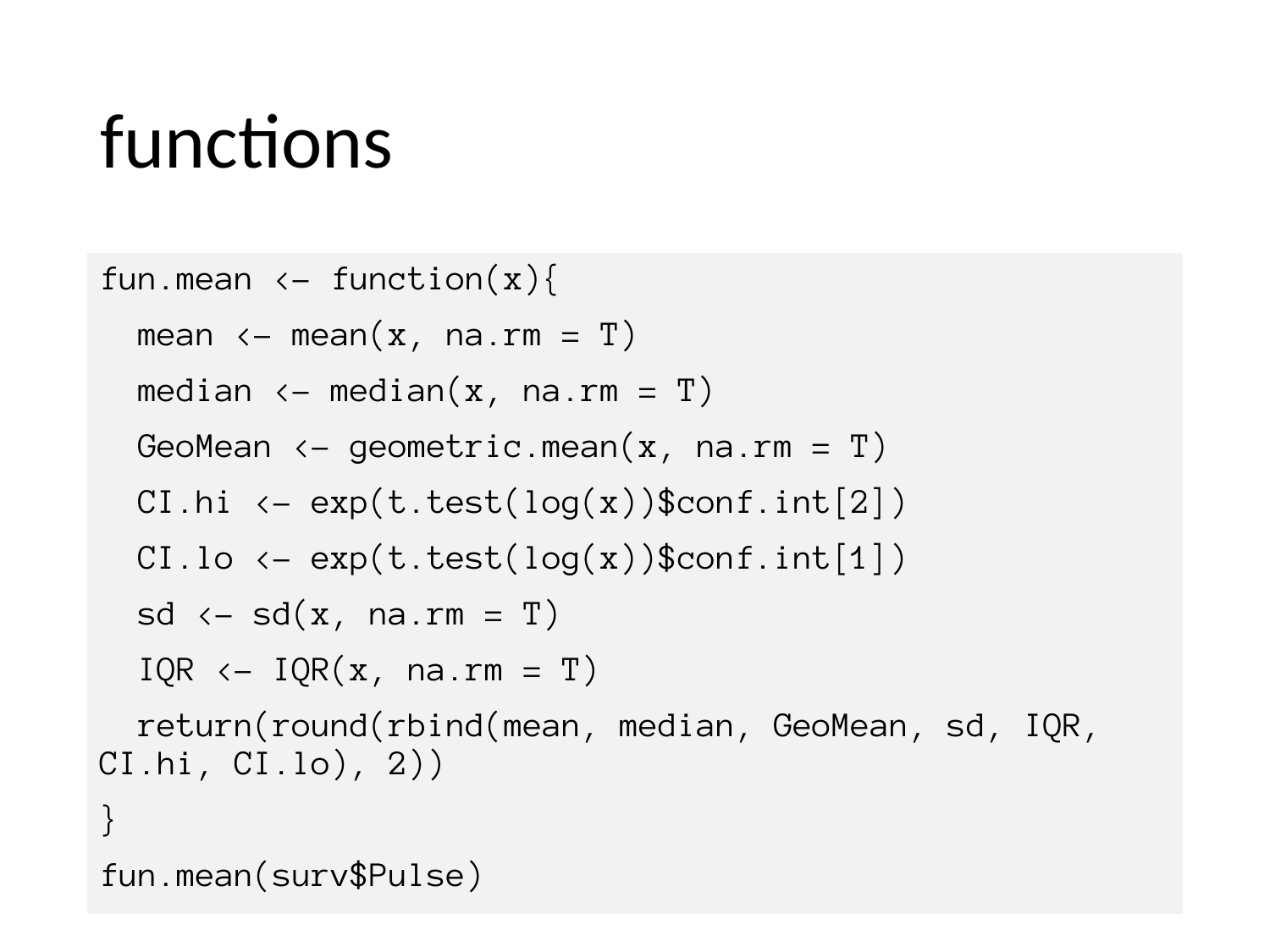

# functions
fun.mean <- function(x){
  mean <- mean(x, na.rm = T)
  median <- median(x, na.rm = T)
  GeoMean <- geometric.mean(x, na.rm = T)
  CI.hi <- exp(t.test(log(x))$conf.int[2])
  CI.lo <- exp(t.test(log(x))$conf.int[1])
  sd <- sd(x, na.rm = T)
  IQR <- IQR(x, na.rm = T)
  return(round(rbind(mean, median, GeoMean, sd, IQR, CI.hi, CI.lo), 2))
}
fun.mean(surv$Pulse)